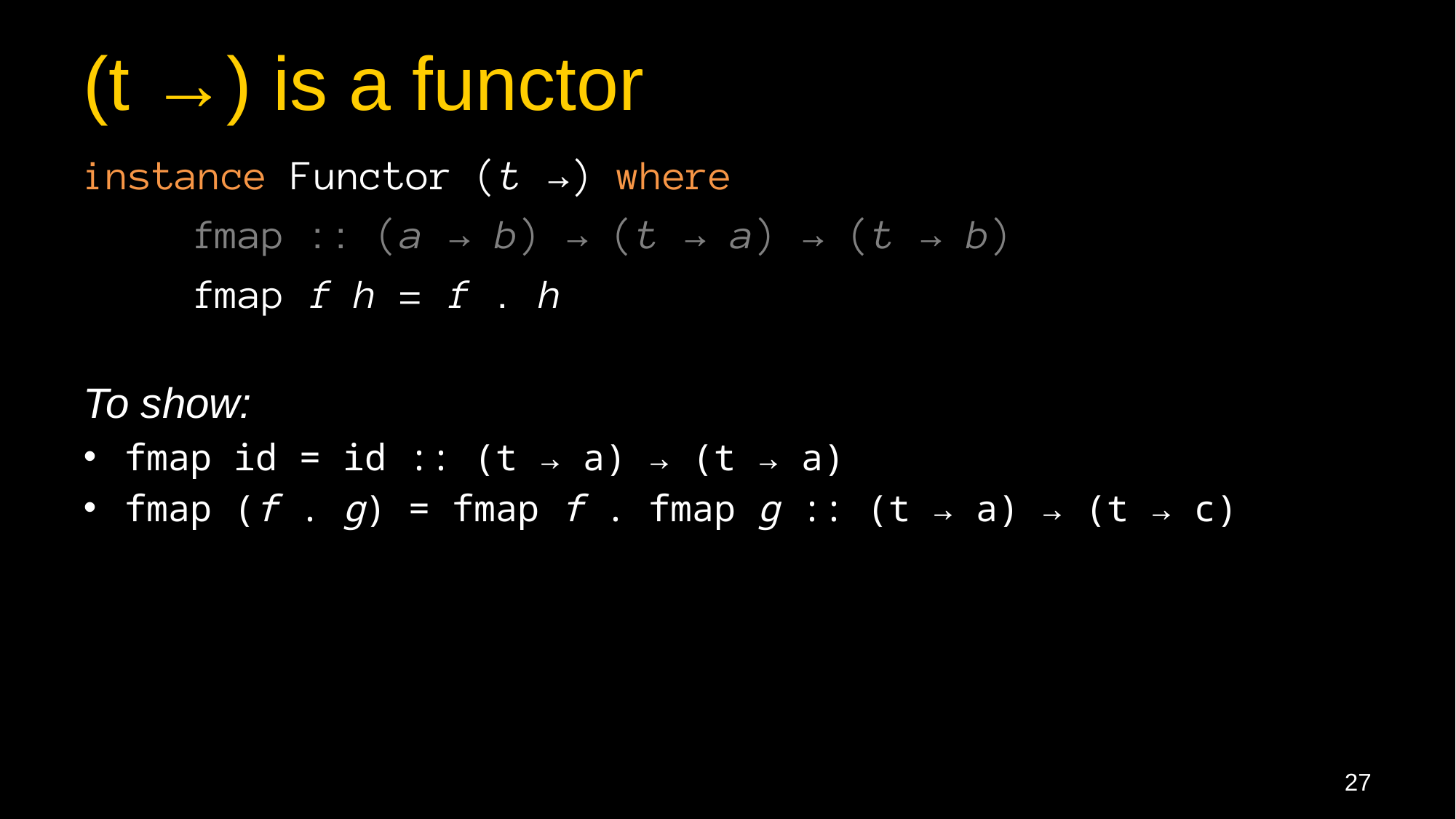

# (t →) is a functor
instance Functor (t →) where
	fmap :: (a → b) → (t → a) → (t → b)
	fmap f h = f . h

To show:
fmap id = id :: (t → a) → (t → a)
fmap (f . g) = fmap f . fmap g :: (t → a) → (t → c)

27